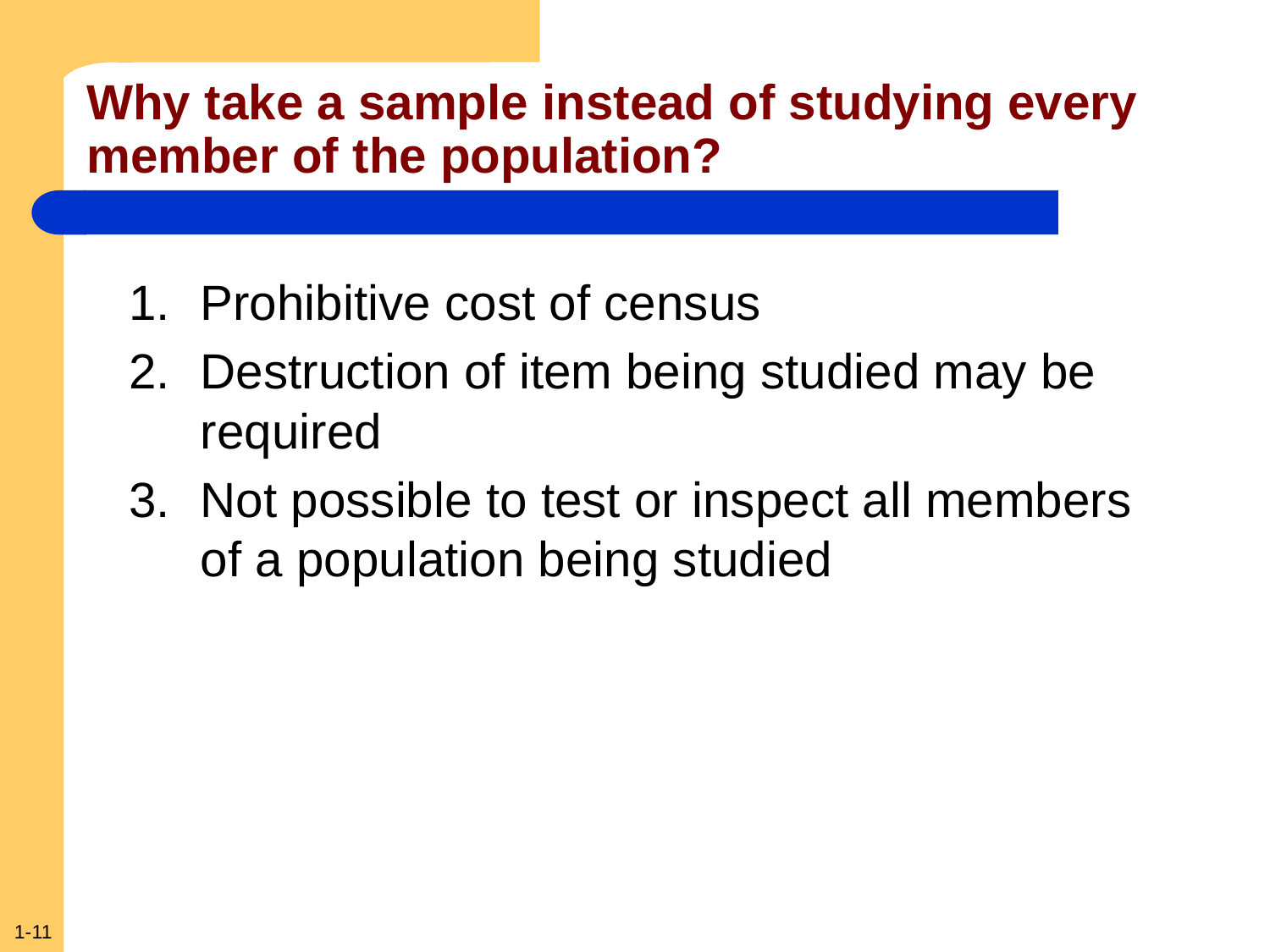

# Why take a sample instead of studying every member of the population?
Prohibitive cost of census
Destruction of item being studied may be required
Not possible to test or inspect all members of a population being studied